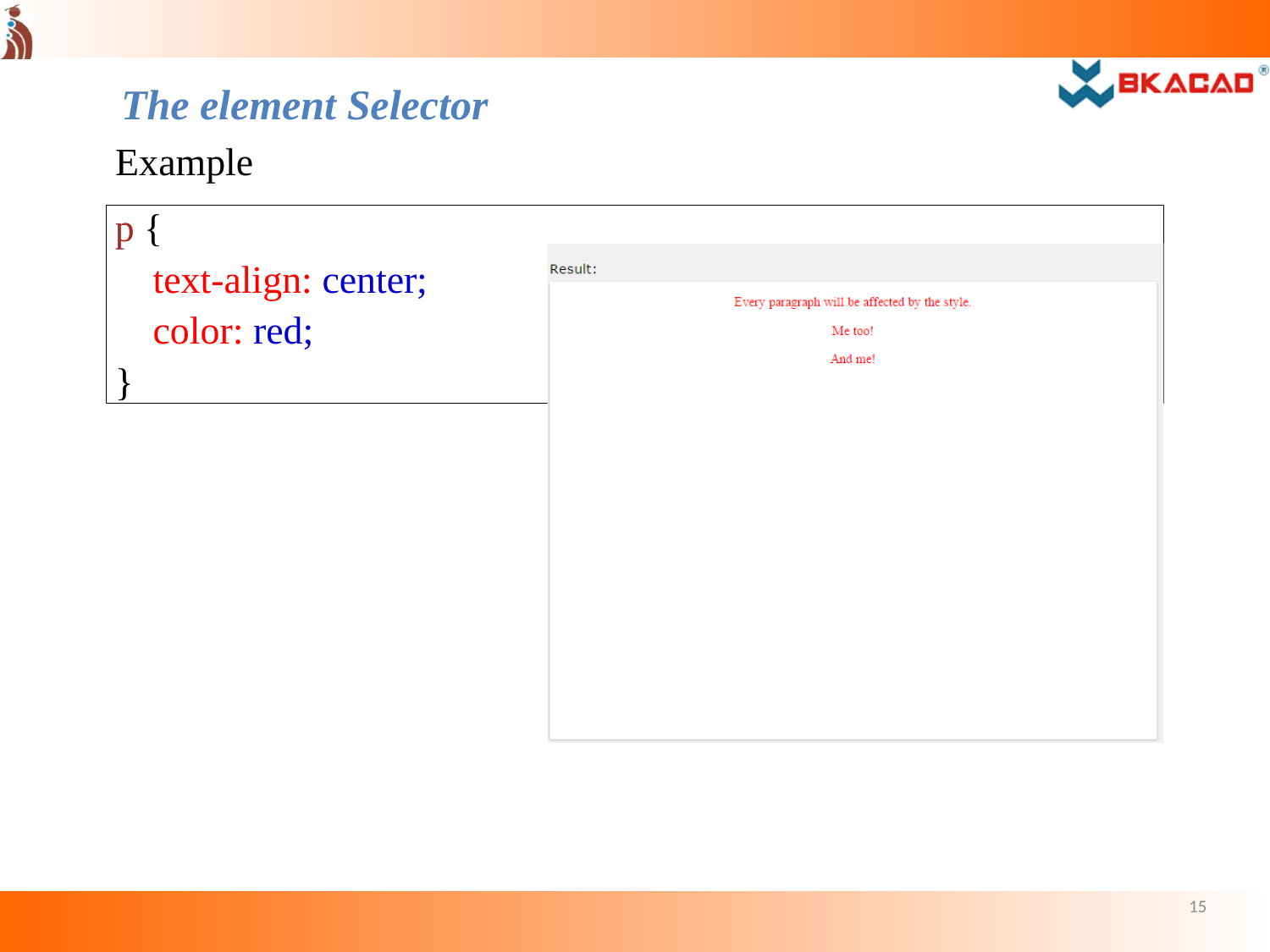

The element Selector
Example
p {
text-align: center;  color: red;
}

15